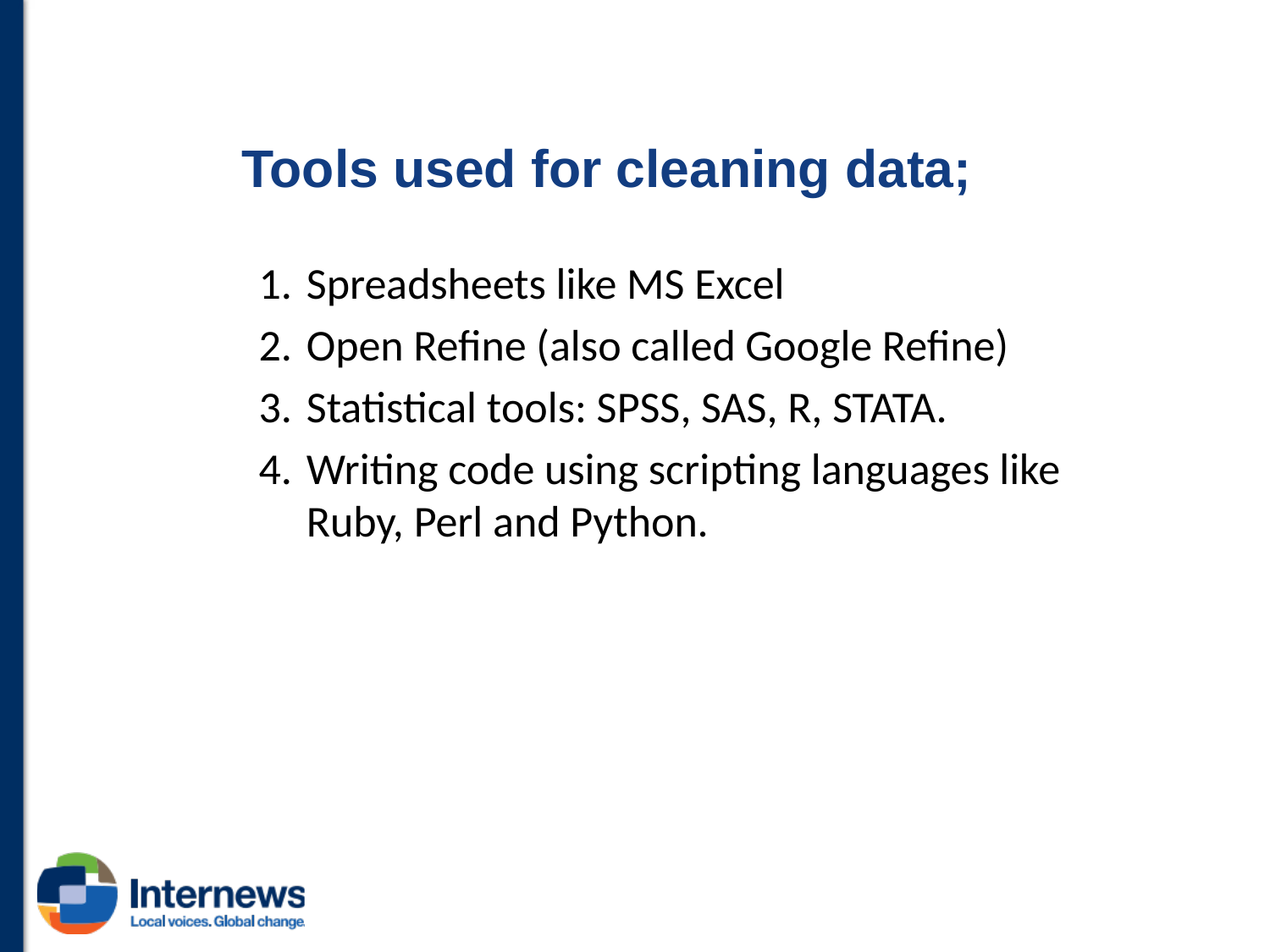

# Tools used for cleaning data;
Spreadsheets like MS Excel
Open Refine (also called Google Refine)
Statistical tools: SPSS, SAS, R, STATA.
Writing code using scripting languages like Ruby, Perl and Python.